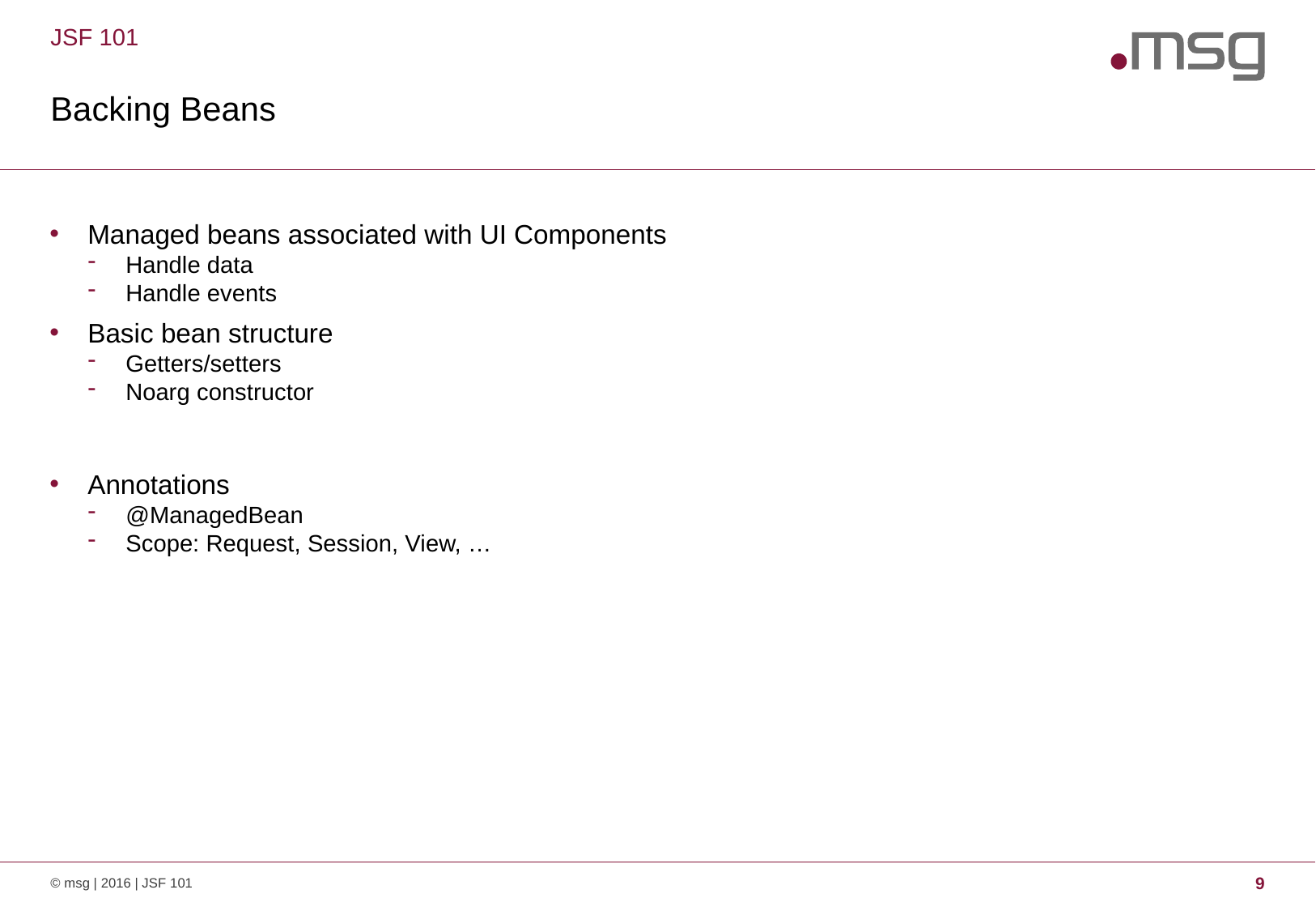

JSF 101
# Backing Beans
Managed beans associated with UI Components
Handle data
Handle events
Basic bean structure
Getters/setters
Noarg constructor

Annotations
@ManagedBean
Scope: Request, Session, View, …

© msg | 2016 | JSF 101
9